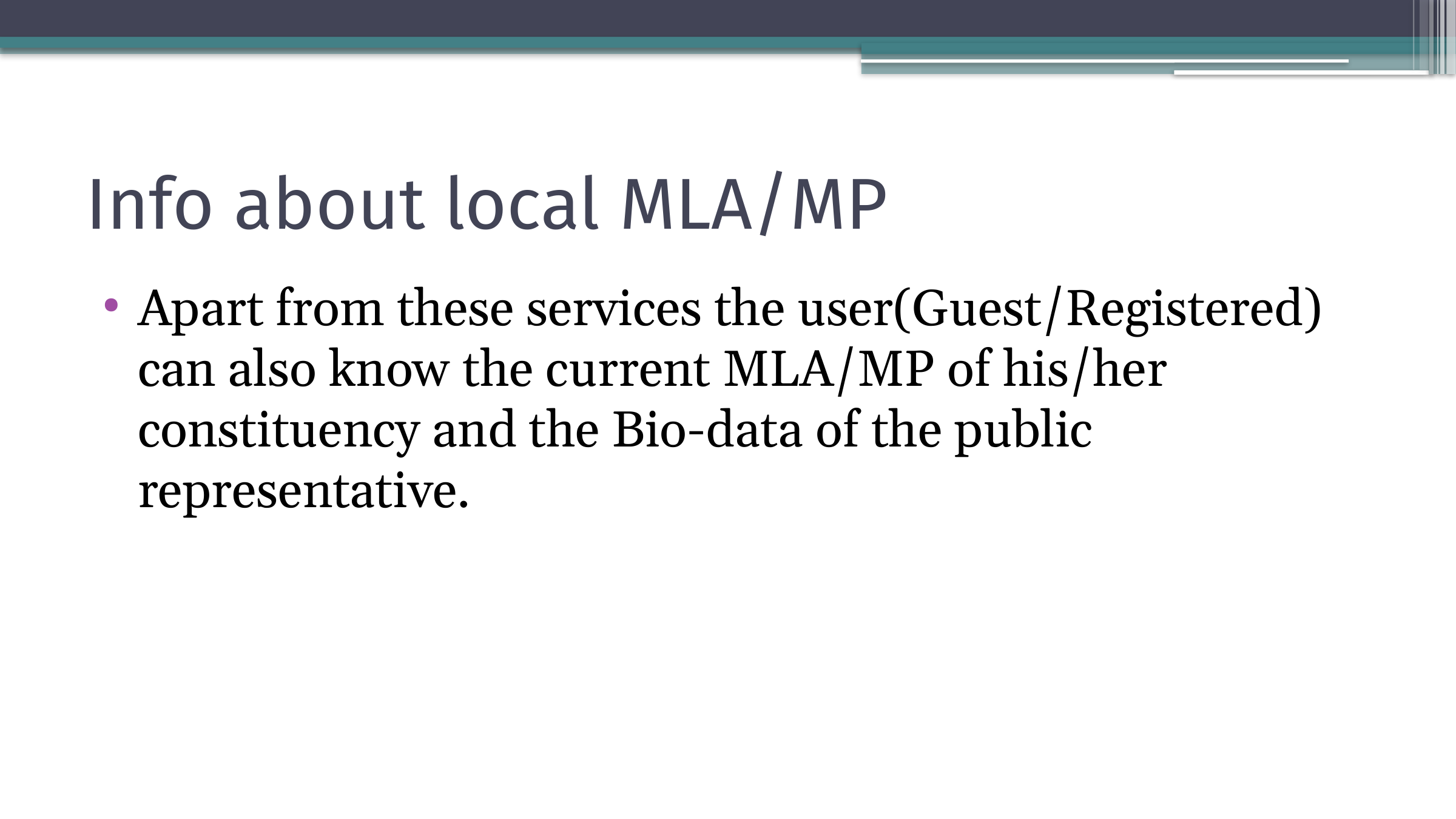

# Info about local MLA/MP
Apart from these services the user(Guest/Registered) can also know the current MLA/MP of his/her constituency and the Bio-data of the public representative.